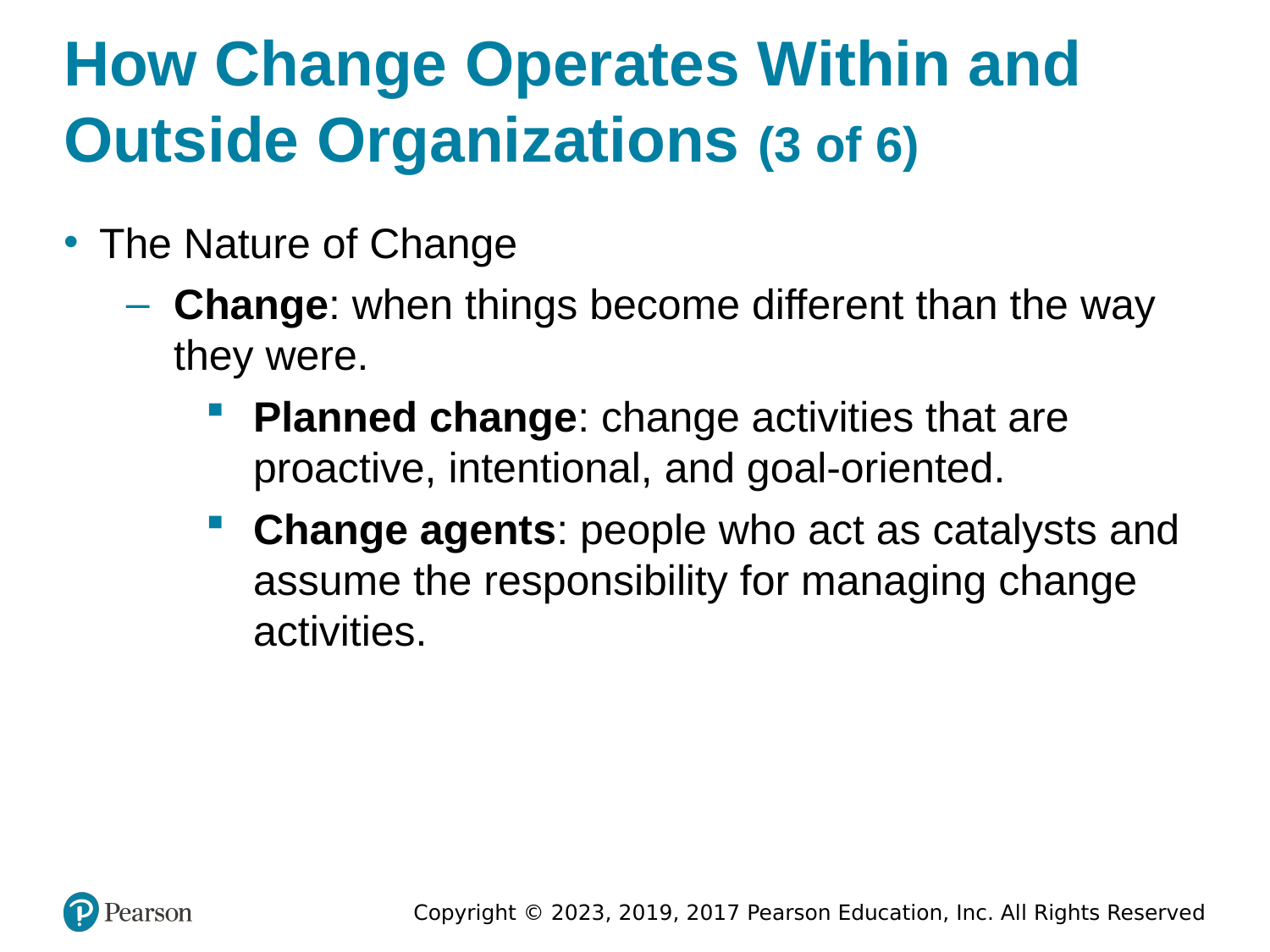

# How Change Operates Within and Outside Organizations (3 of 6)
The Nature of Change
Change: when things become different than the way they were.
Planned change: change activities that are proactive, intentional, and goal-oriented.
Change agents: people who act as catalysts and assume the responsibility for managing change activities.